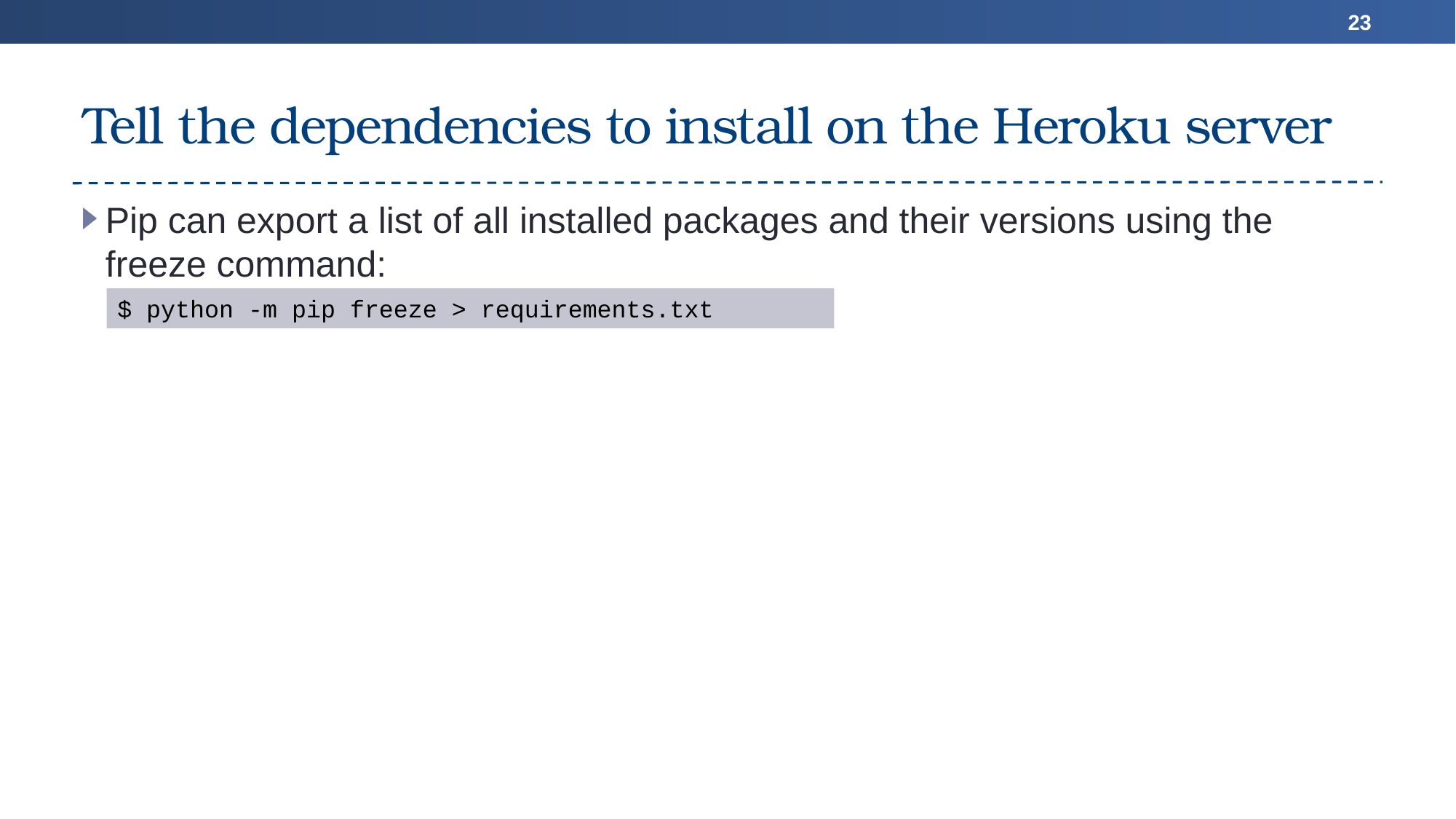

23
# Tell the dependencies to install on the Heroku server
Pip can export a list of all installed packages and their versions using the freeze command:

$ python -m pip freeze > requirements.txt